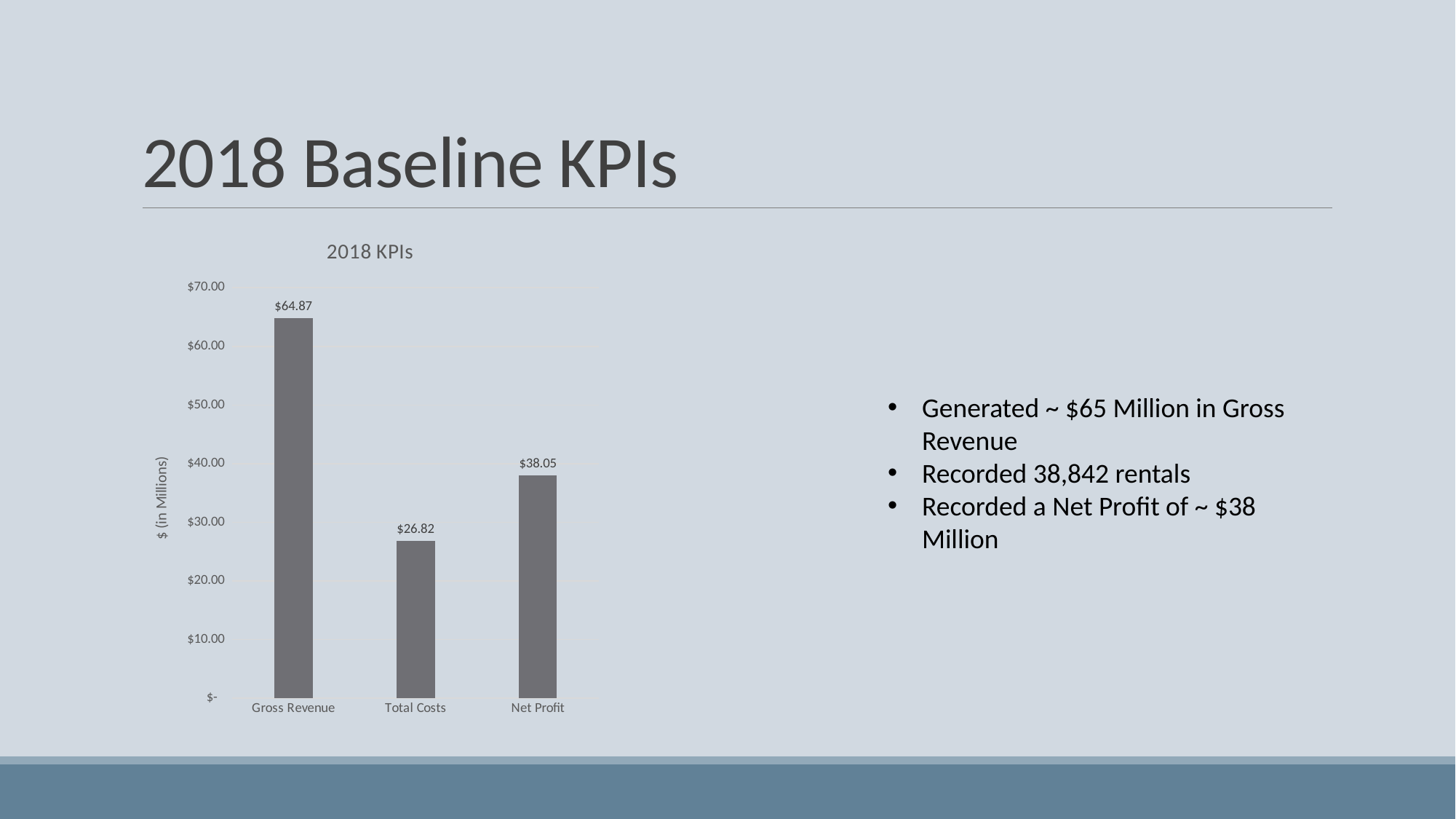

# 2018 Baseline KPIs

### Chart: 2018 KPIs

| Category | 2018 |
|---|---|
| Gross Revenue | 64.86604 |
| Total Costs | 26.82012305 |
| Net Profit | 38.045916950000006 |
Generated ~ $65 Million in Gross Revenue
Recorded 38,842 rentals
Recorded a Net Profit of ~ $38 Million